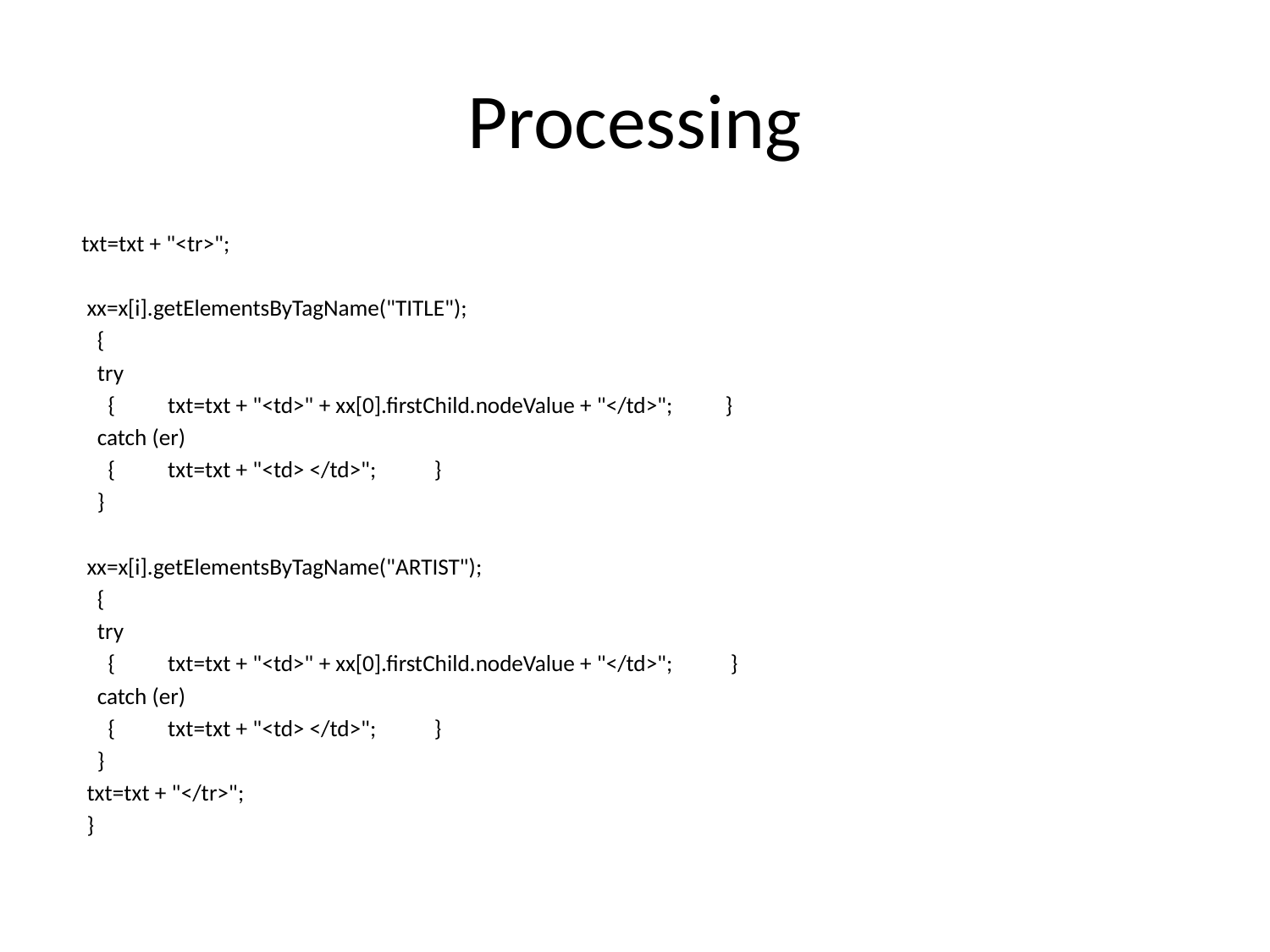

# Processing
 txt=txt + "<tr>";

  xx=x[i].getElementsByTagName("TITLE");
    {
    try
      {          txt=txt + "<td>" + xx[0].firstChild.nodeValue + "</td>";          }
    catch (er)
      {          txt=txt + "<td> </td>";           }
    }

  xx=x[i].getElementsByTagName("ARTIST");
    {
    try
      {          txt=txt + "<td>" + xx[0].firstChild.nodeValue + "</td>";           }
    catch (er)
      {          txt=txt + "<td> </td>";           }
    }
  txt=txt + "</tr>";
  }